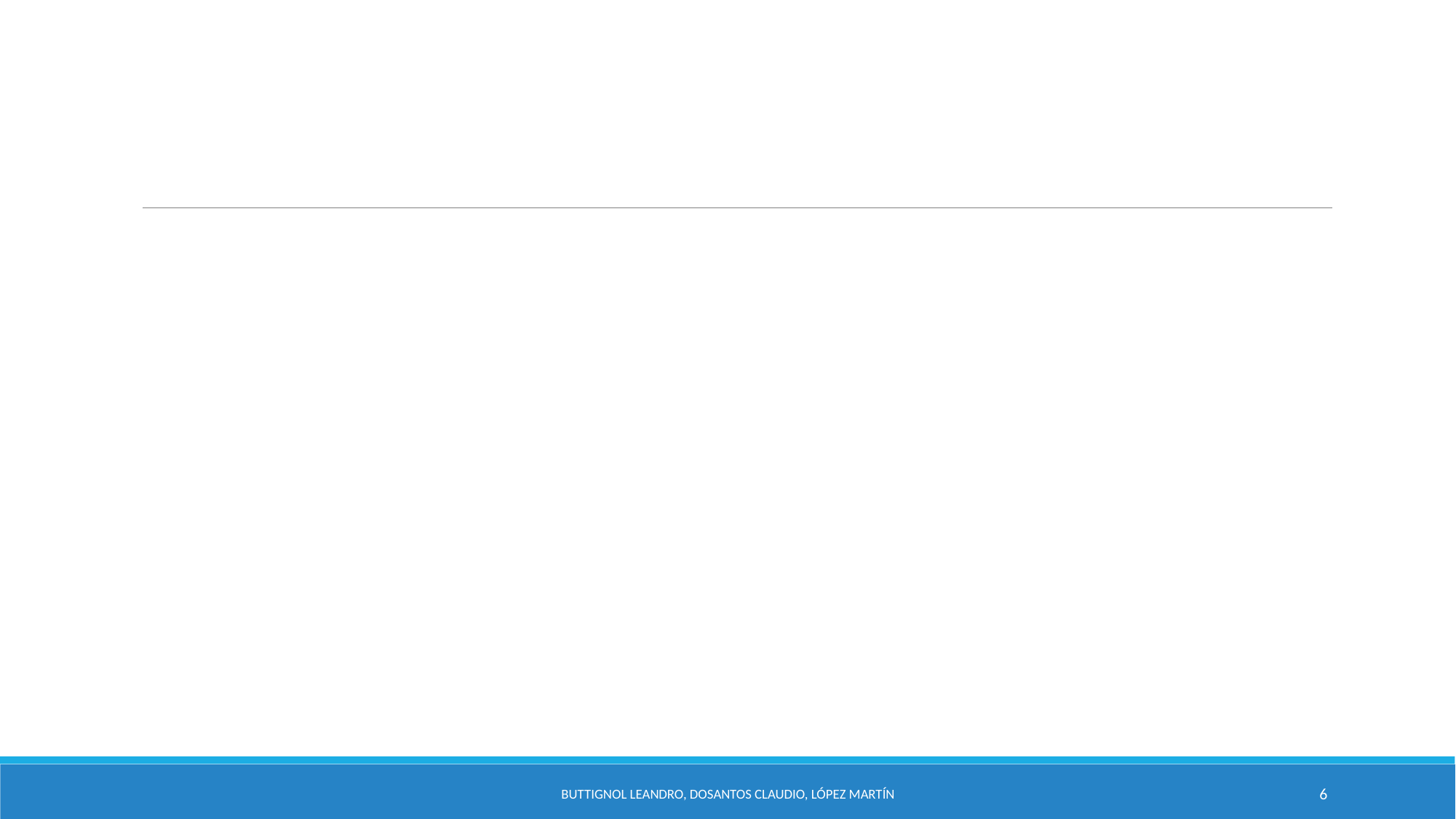

#
BUTTIGNOL LEANDRO, DOSANTOS CLAUDIO, LÓPEZ MARTÍN
6